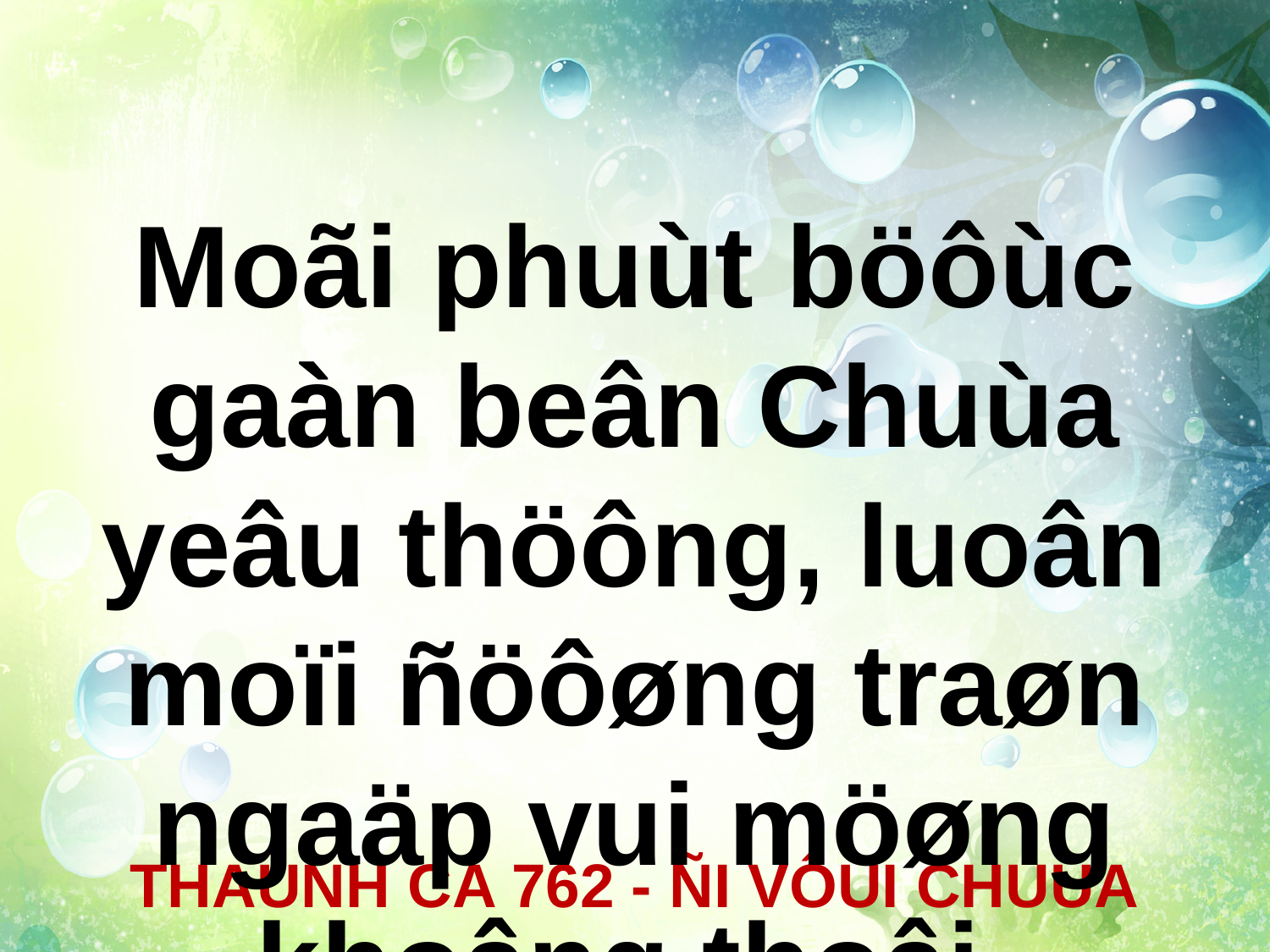

Moãi phuùt böôùc gaàn beân Chuùa yeâu thöông, luoân moïi ñöôøng traøn ngaäp vui möøng khoâng thoâi.
THAÙNH CA 762 - ÑI VÔÙI CHUÙA